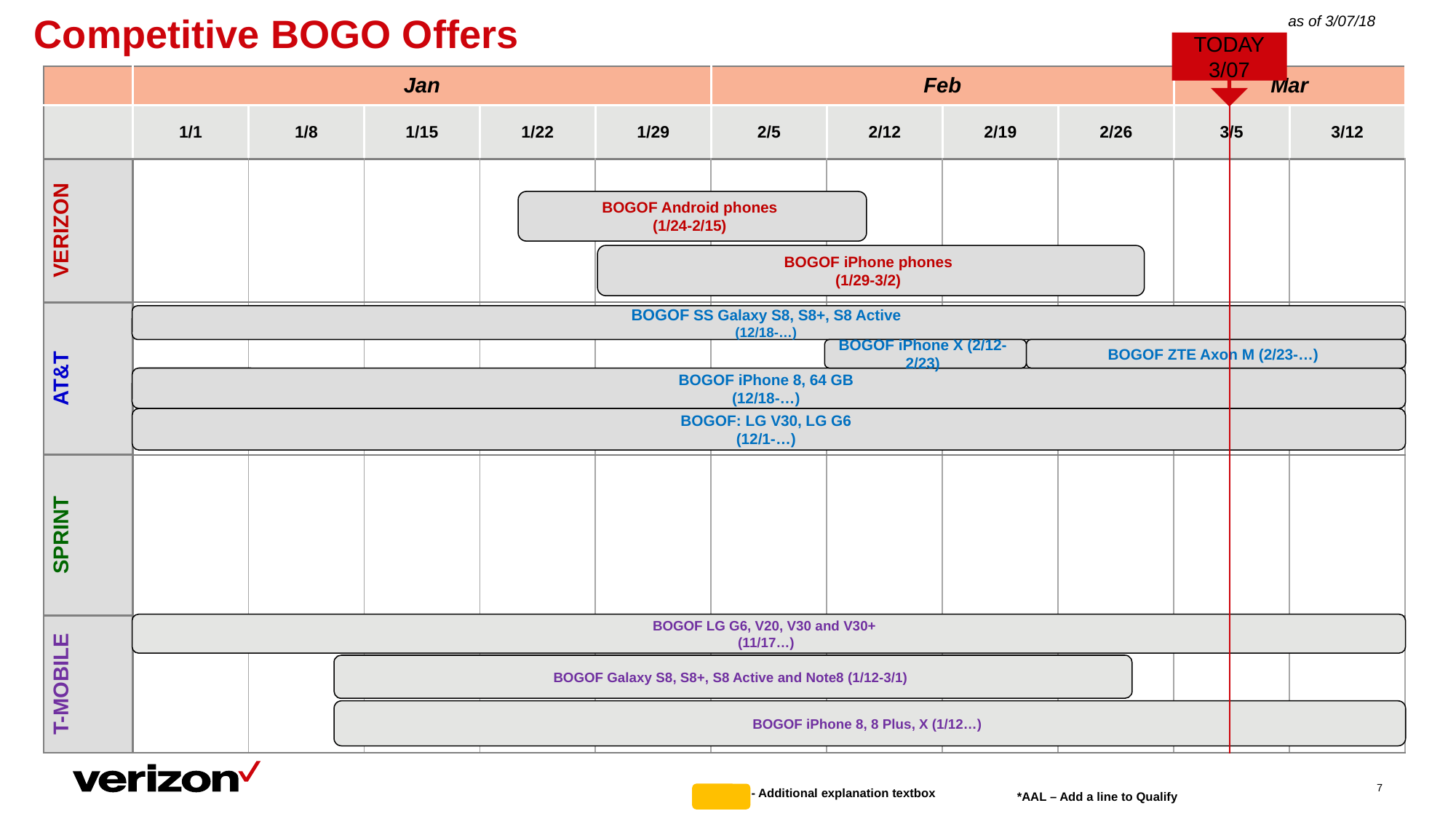

as of 3/07/18
Competitive BOGO Offers
TODAY
3/07
|  | Jan |  |  |  |  | Feb |  |  |  | Mar |  |
| --- | --- | --- | --- | --- | --- | --- | --- | --- | --- | --- | --- |
|  | 1/1 | 1/8 | 1/15 | 1/22 | 1/29 | 2/5 | 2/12 | 2/19 | 2/26 | 3/5 | 3/12 |
| VERIZON |  |  |  |  |  |  |  |  |  |  |  |
| AT&T |  |  |  |  |  |  |  |  |  |  |  |
| SPRINT |  |  |  |  |  |  |  |  |  |  |  |
| T-MOBILE |  |  |  |  |  |  |  |  |  |  |  |
BOGOF Android phones
(1/24-2/15)
BOGOF iPhone phones
(1/29-3/2)
BOGOF SS Galaxy S8, S8+, S8 Active
(12/18-…)
BOGOF iPhone X (2/12-2/23)
BOGOF ZTE Axon M (2/23-…)
BOGOF iPhone 8, 64 GB
(12/18-…)
BOGOF: LG V30, LG G6
(12/1-…)
BOGOF LG G6, V20, V30 and V30+
(11/17…)
BOGOF Galaxy S8, S8+, S8 Active and Note8 (1/12-3/1)
BOGOF iPhone 8, 8 Plus, X (1/12…)
7
- Additional explanation textbox

*AAL – Add a line to Qualify